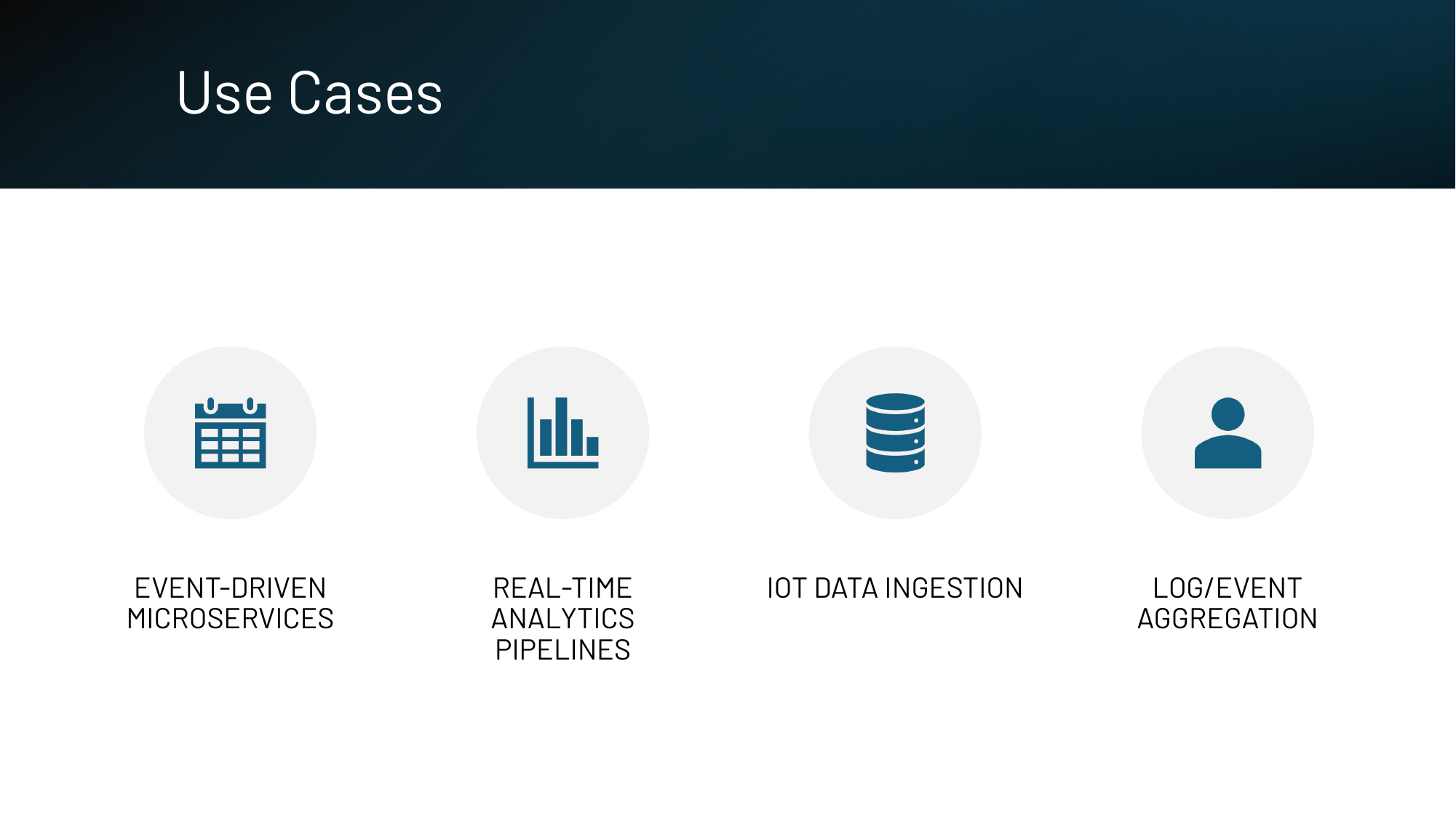

# Use Cases
Event-driven microservices
Real-time analytics pipelines
IoT data ingestion
Log/event aggregation